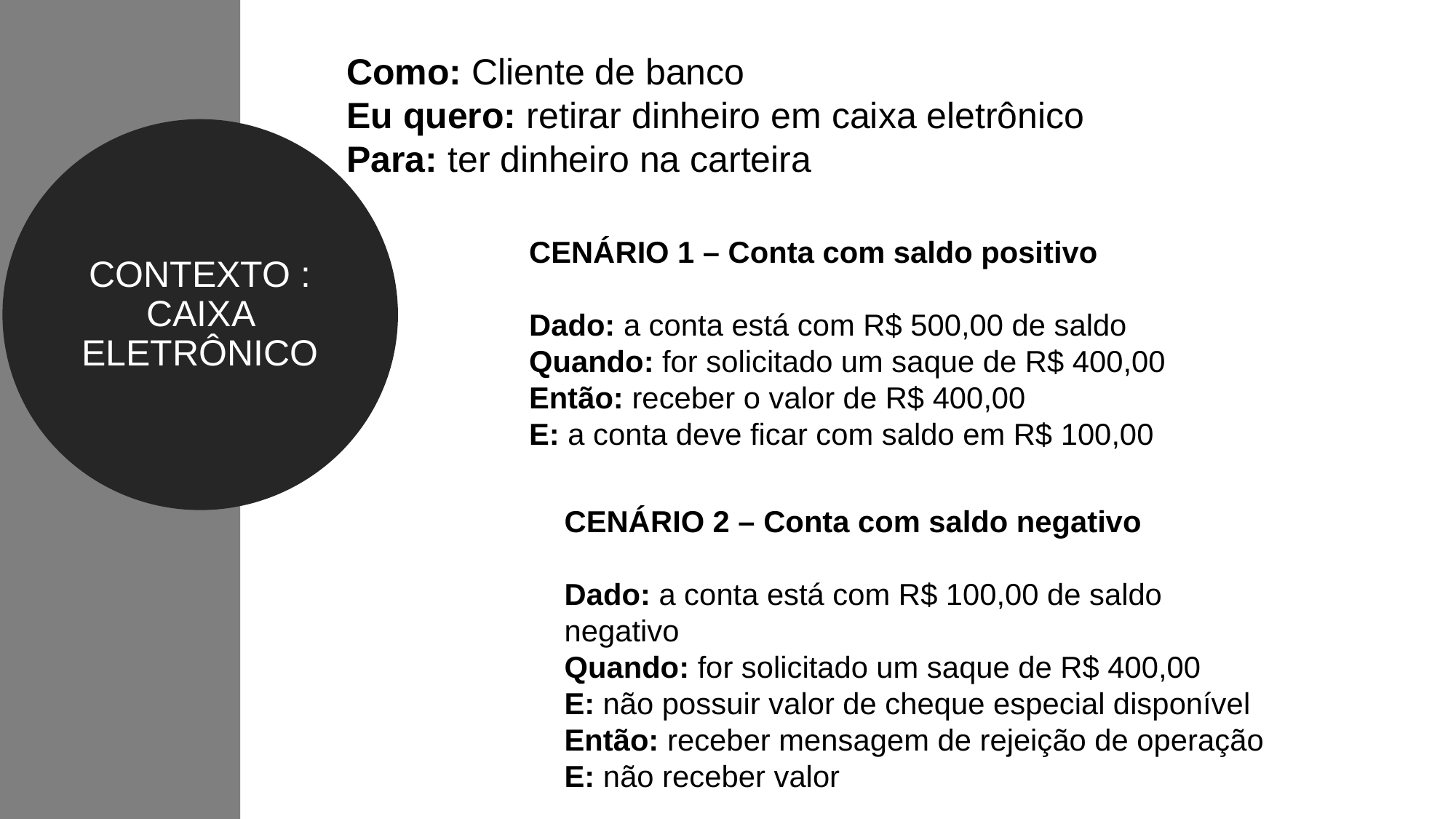

Como: Cliente de banco
Eu quero: retirar dinheiro em caixa eletrônico
Para: ter dinheiro na carteira
CONTEXTO : CAIXA ELETRÔNICO
CENÁRIO 1 – Conta com saldo positivo

Dado: a conta está com R$ 500,00 de saldo
Quando: for solicitado um saque de R$ 400,00
Então: receber o valor de R$ 400,00
E: a conta deve ficar com saldo em R$ 100,00
CENÁRIO 2 – Conta com saldo negativo

Dado: a conta está com R$ 100,00 de saldo negativo
Quando: for solicitado um saque de R$ 400,00
E: não possuir valor de cheque especial disponível
Então: receber mensagem de rejeição de operação
E: não receber valor